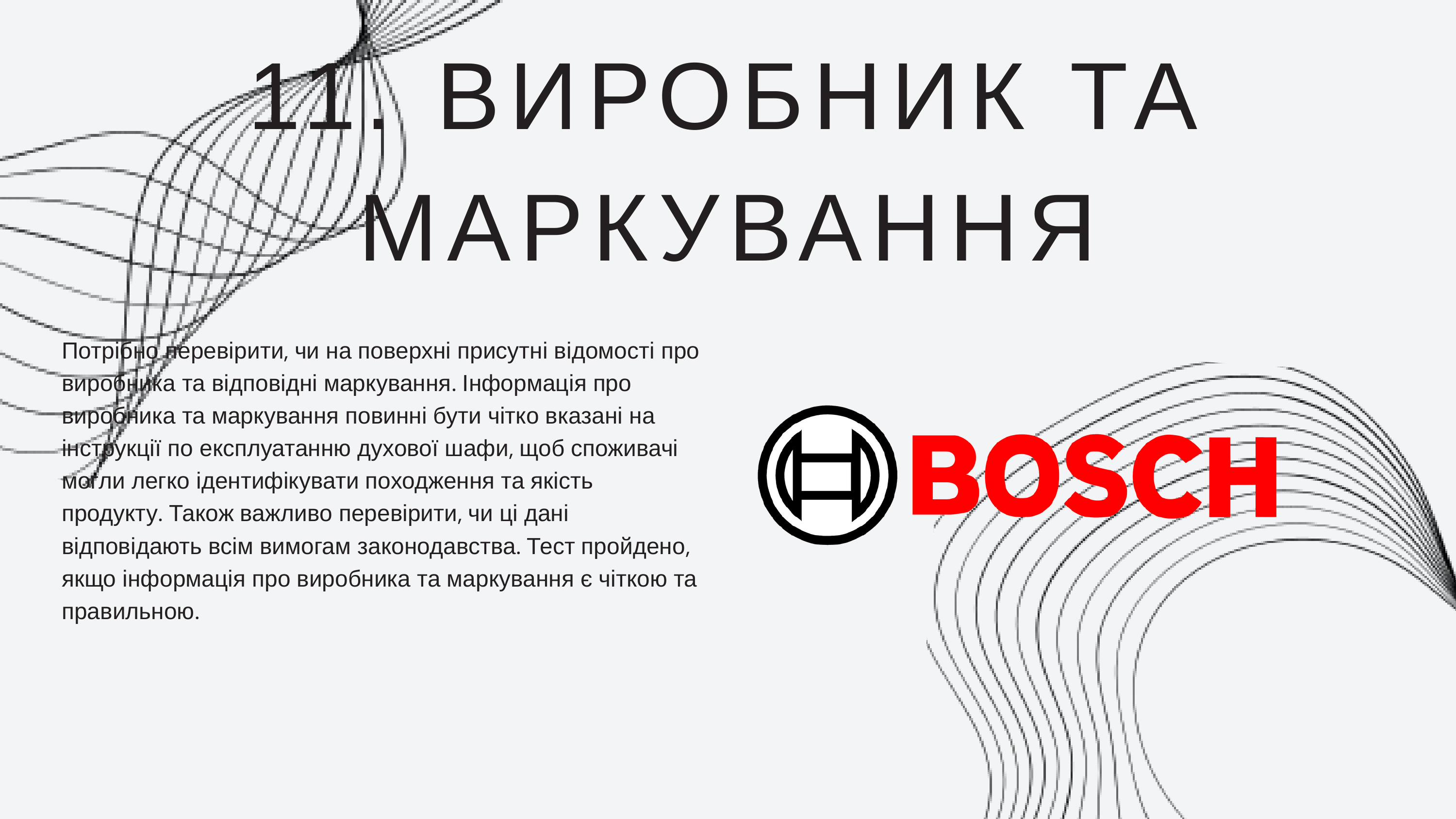

11. ВИРОБНИК ТА МАРКУВАННЯ

Потрібно перевірити, чи на поверхні присутні відомості про виробника та відповідні маркування. Інформація про виробника та маркування повинні бути чітко вказані на інструкції по експлуатанню духової шафи, щоб споживачі могли легко ідентифікувати походження та якість продукту. Також важливо перевірити, чи ці дані відповідають всім вимогам законодавства. Тест пройдено, якщо інформація про виробника та маркування є чіткою та правильною.